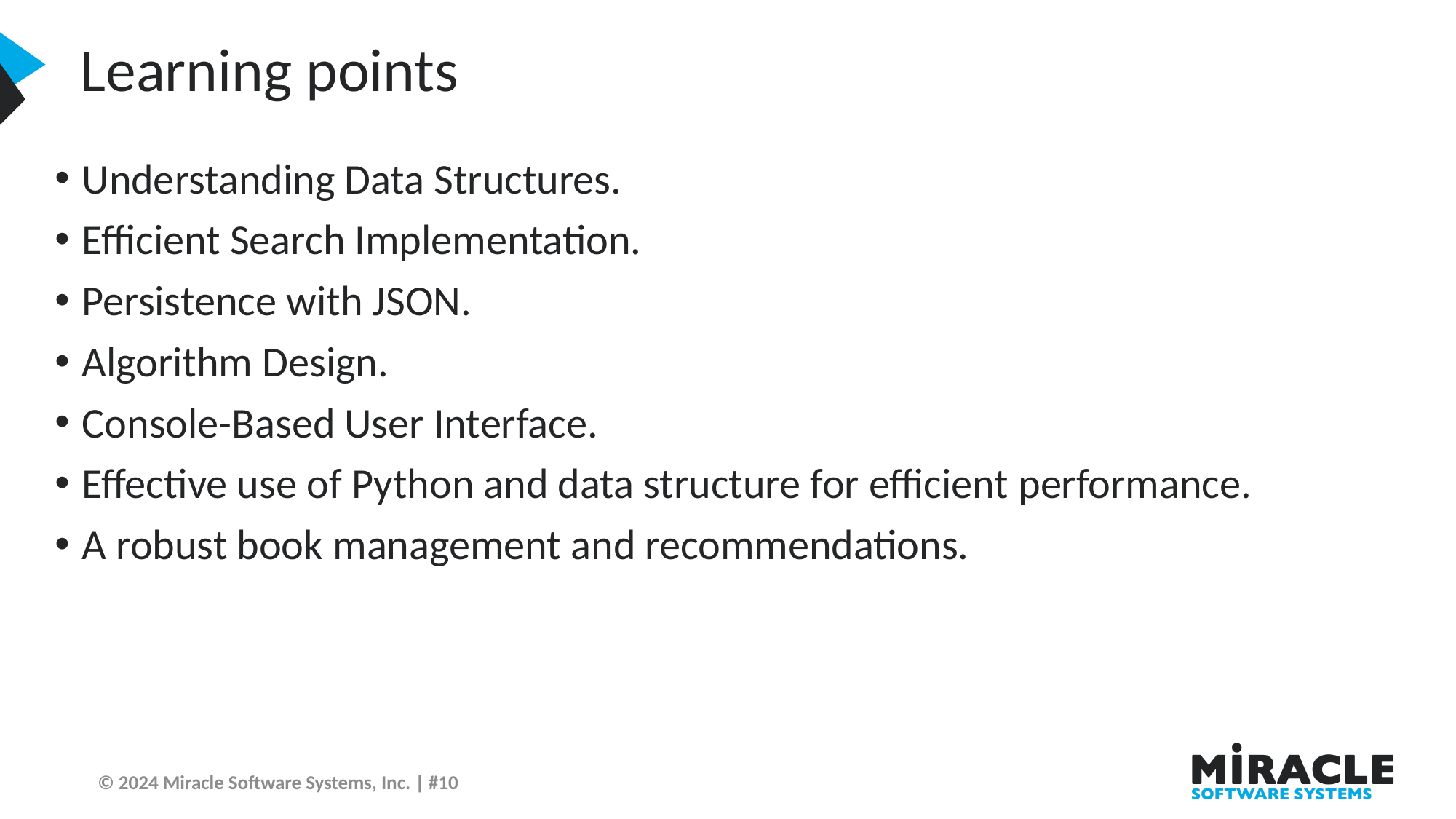

Learning points
Understanding Data Structures.
Efficient Search Implementation.
Persistence with JSON.
Algorithm Design.
Console-Based User Interface.
Effective use of Python and data structure for efficient performance.
A robust book management and recommendations.